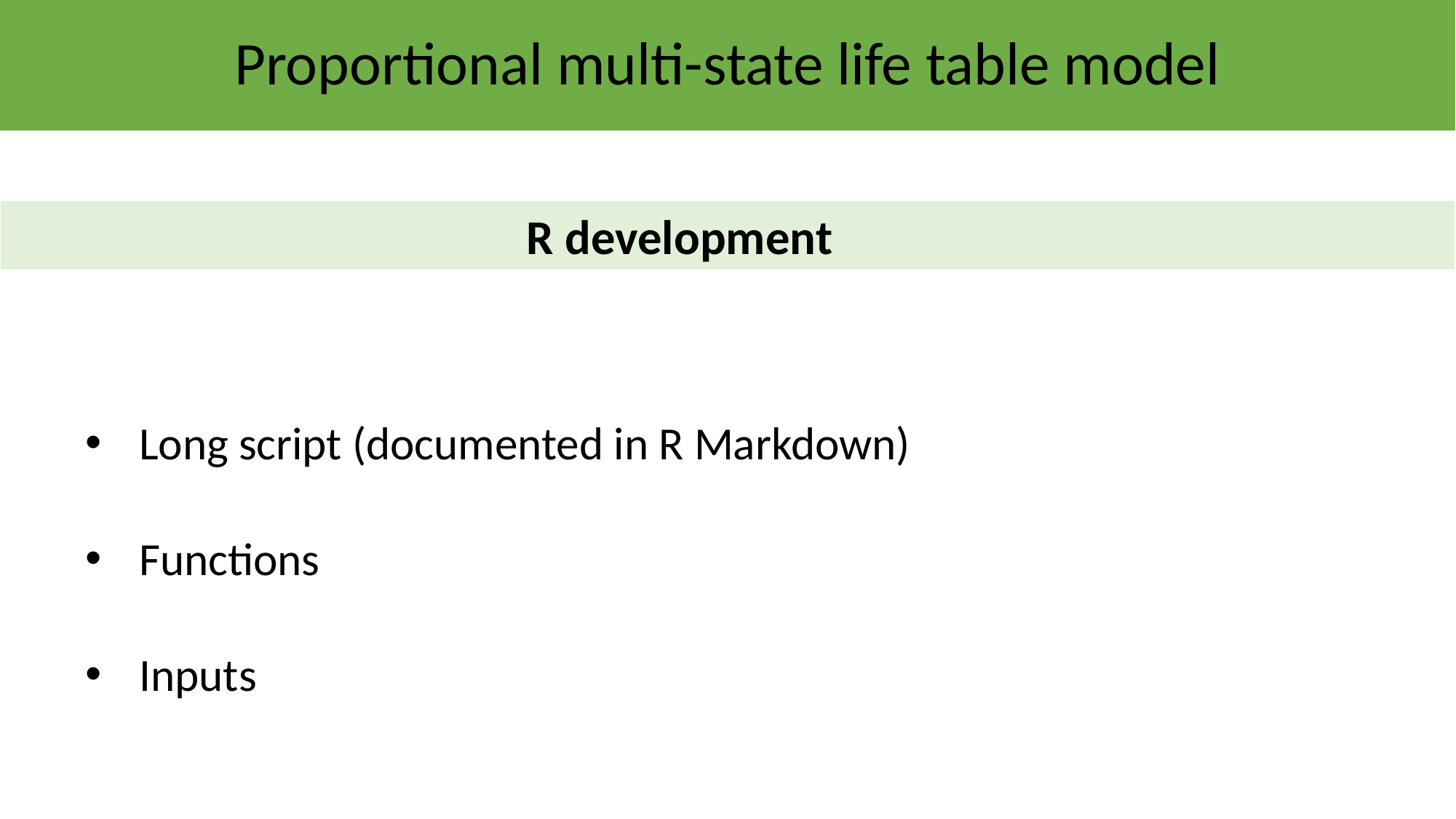

Proportional multi-state life table model

R development

Long script (documented in R Markdown)
Functions
Inputs